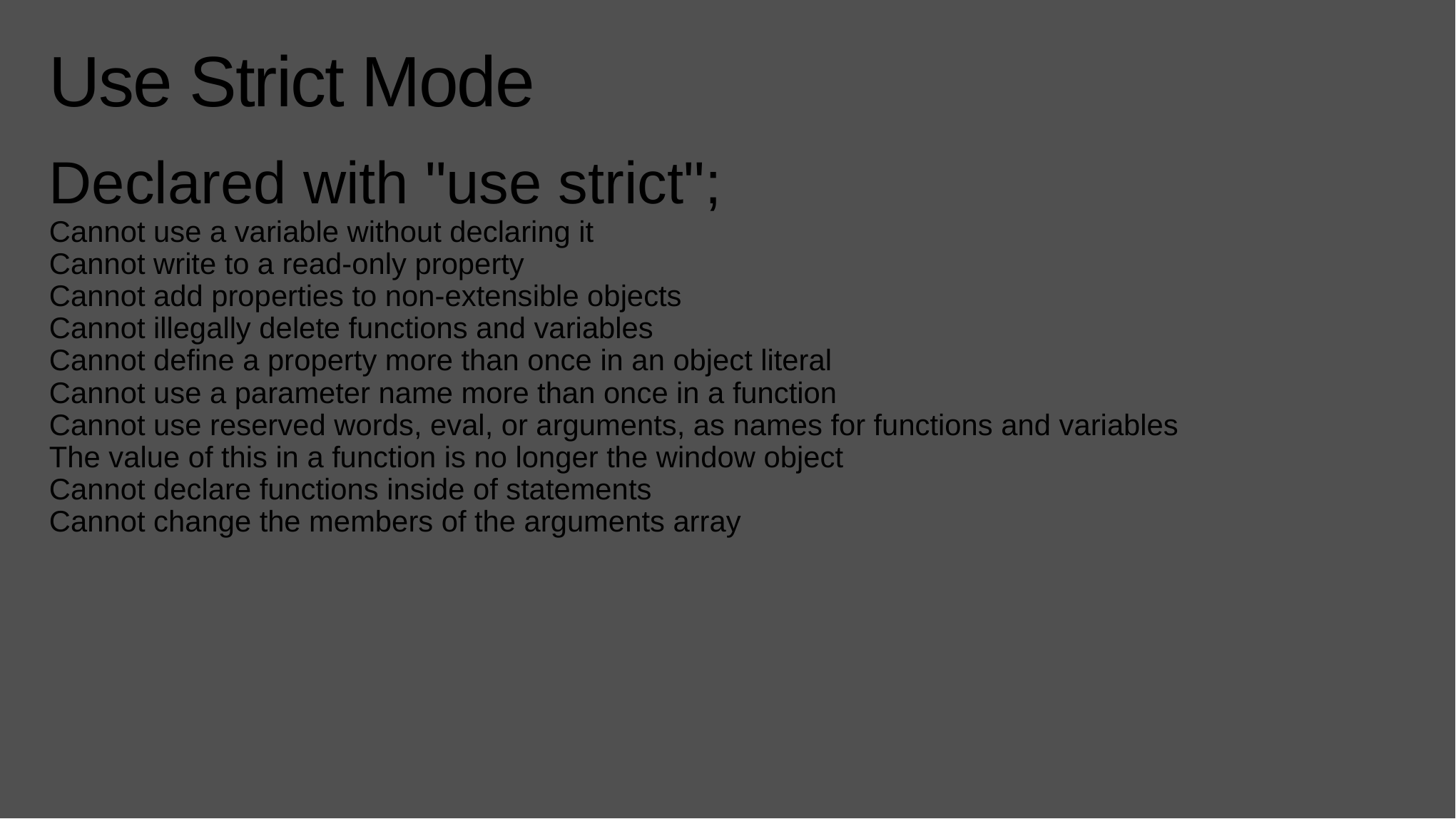

# Use Strict Mode
Declared with "use strict";
Cannot use a variable without declaring it
Cannot write to a read-only property
Cannot add properties to non-extensible objects
Cannot illegally delete functions and variables
Cannot define a property more than once in an object literal
Cannot use a parameter name more than once in a function
Cannot use reserved words, eval, or arguments, as names for functions and variables
The value of this in a function is no longer the window object
Cannot declare functions inside of statements
Cannot change the members of the arguments array